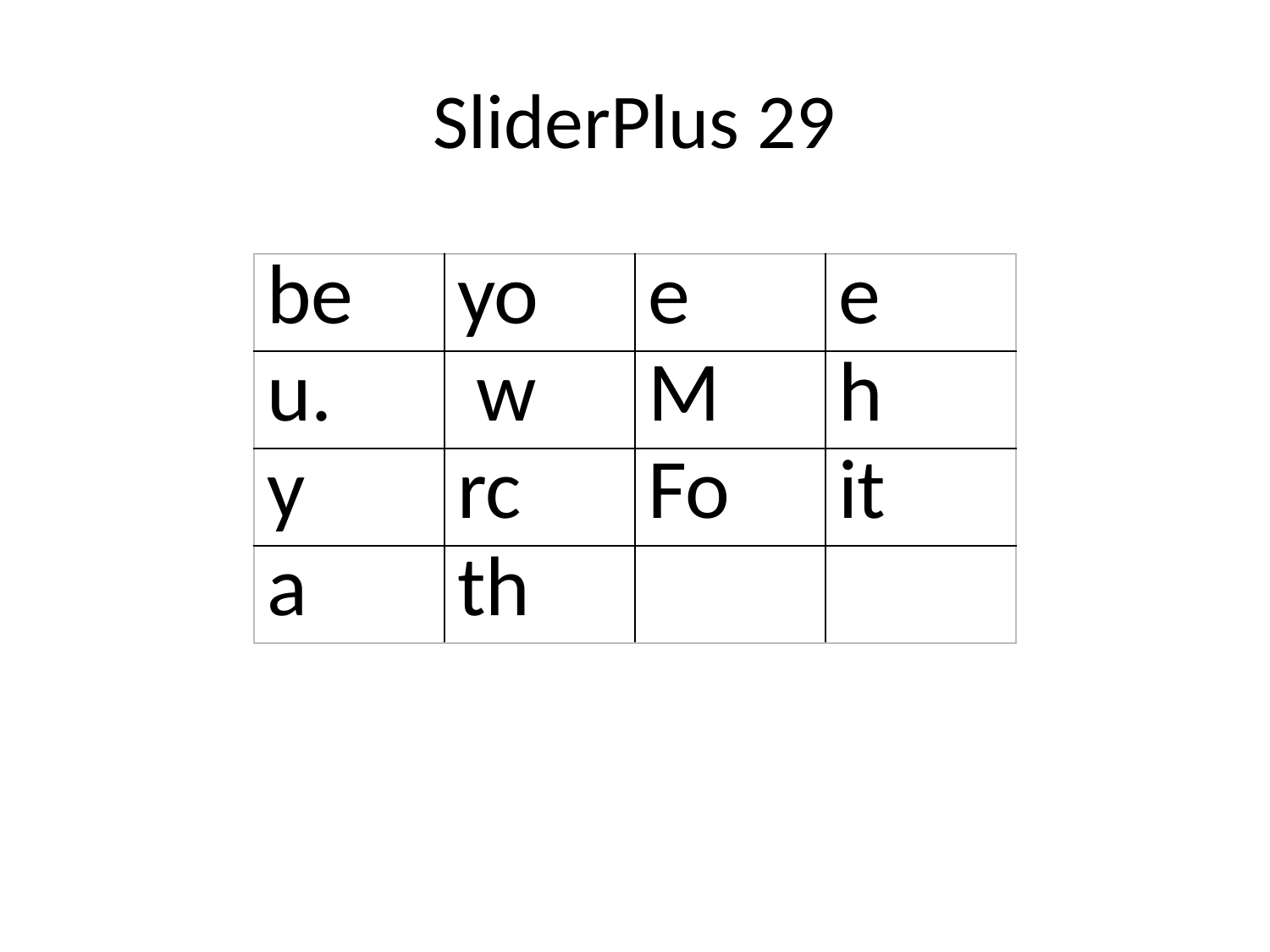

# SliderPlus 29
| be | yo | e | e |
| --- | --- | --- | --- |
| u. | w | M | h |
| y | rc | Fo | it |
| a | th |  |  |